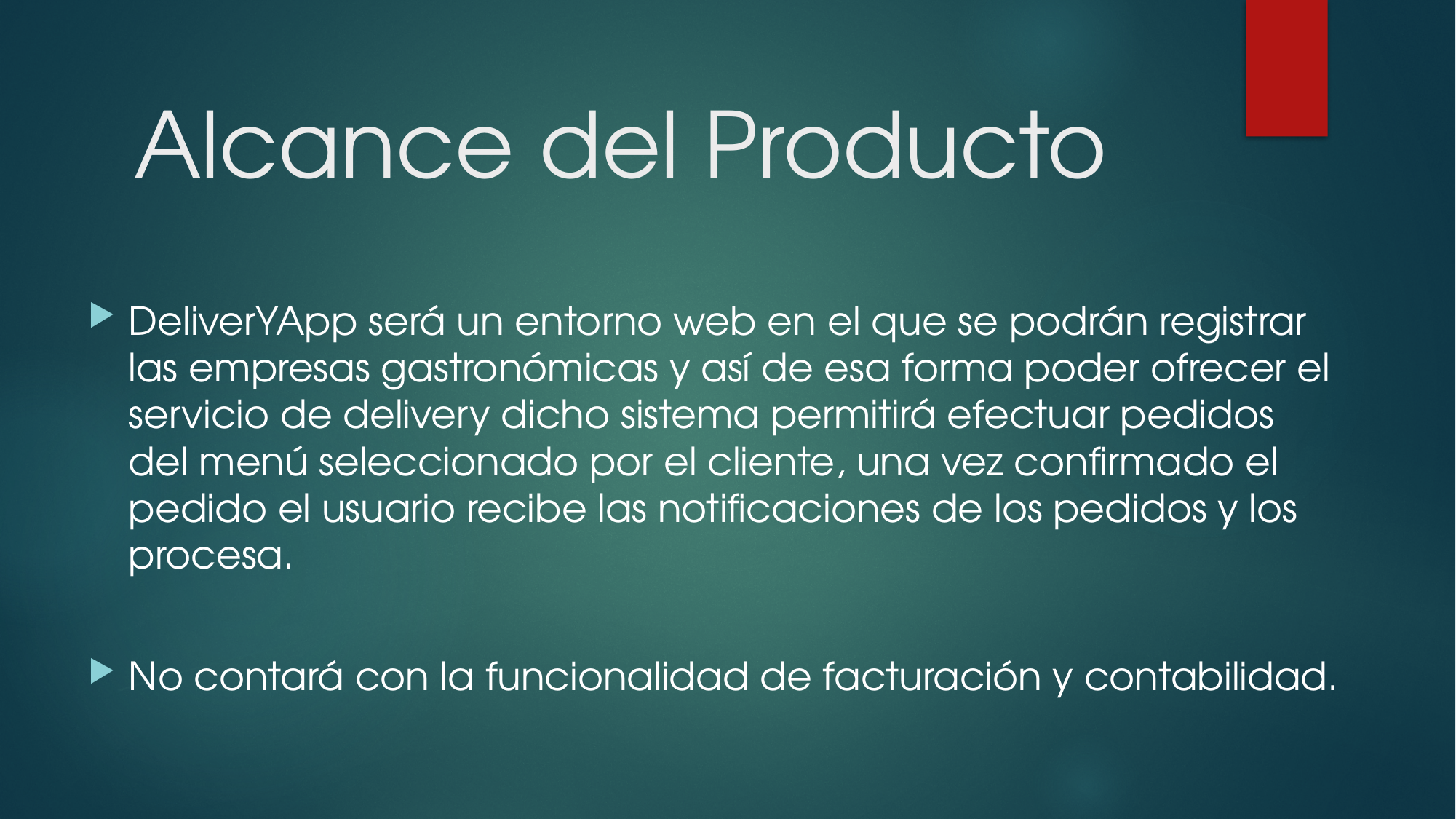

# Alcance del Producto
DeliverYApp será un entorno web en el que se podrán registrar las empresas gastronómicas y así de esa forma poder ofrecer el servicio de delivery dicho sistema permitirá efectuar pedidos  del menú seleccionado por el cliente, una vez confirmado el pedido el usuario recibe las notificaciones de los pedidos y los procesa.

No contará con la funcionalidad de facturación y contabilidad.